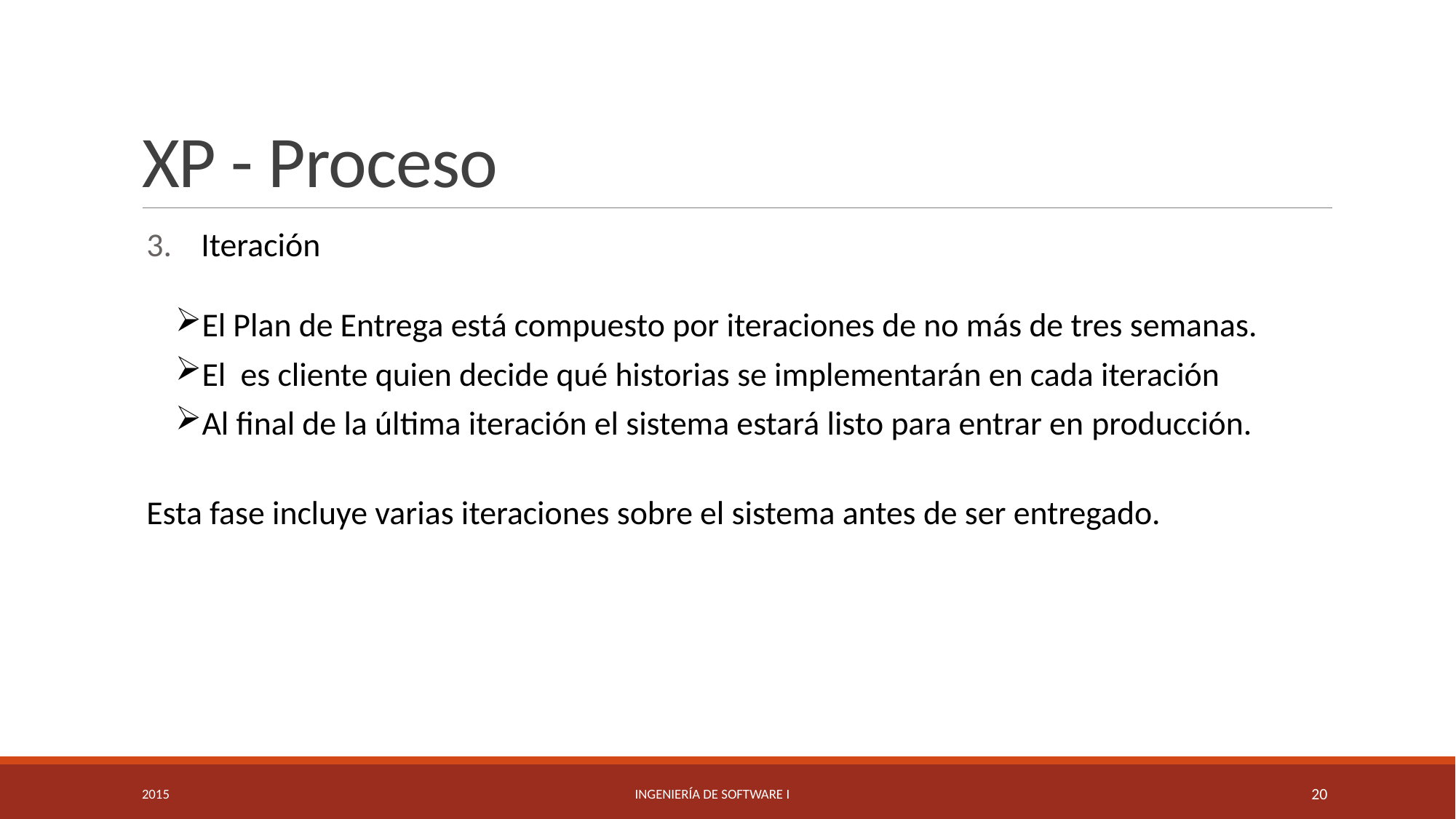

# XP - Proceso

Iteración

El Plan de Entrega está compuesto por iteraciones de no más de tres semanas.
El  es cliente quien decide qué historias se implementarán en cada iteración
Al final de la última iteración el sistema estará listo para entrar en producción.

Esta fase incluye varias iteraciones sobre el sistema antes de ser entregado.

2015
Ingeniería de Software I
20